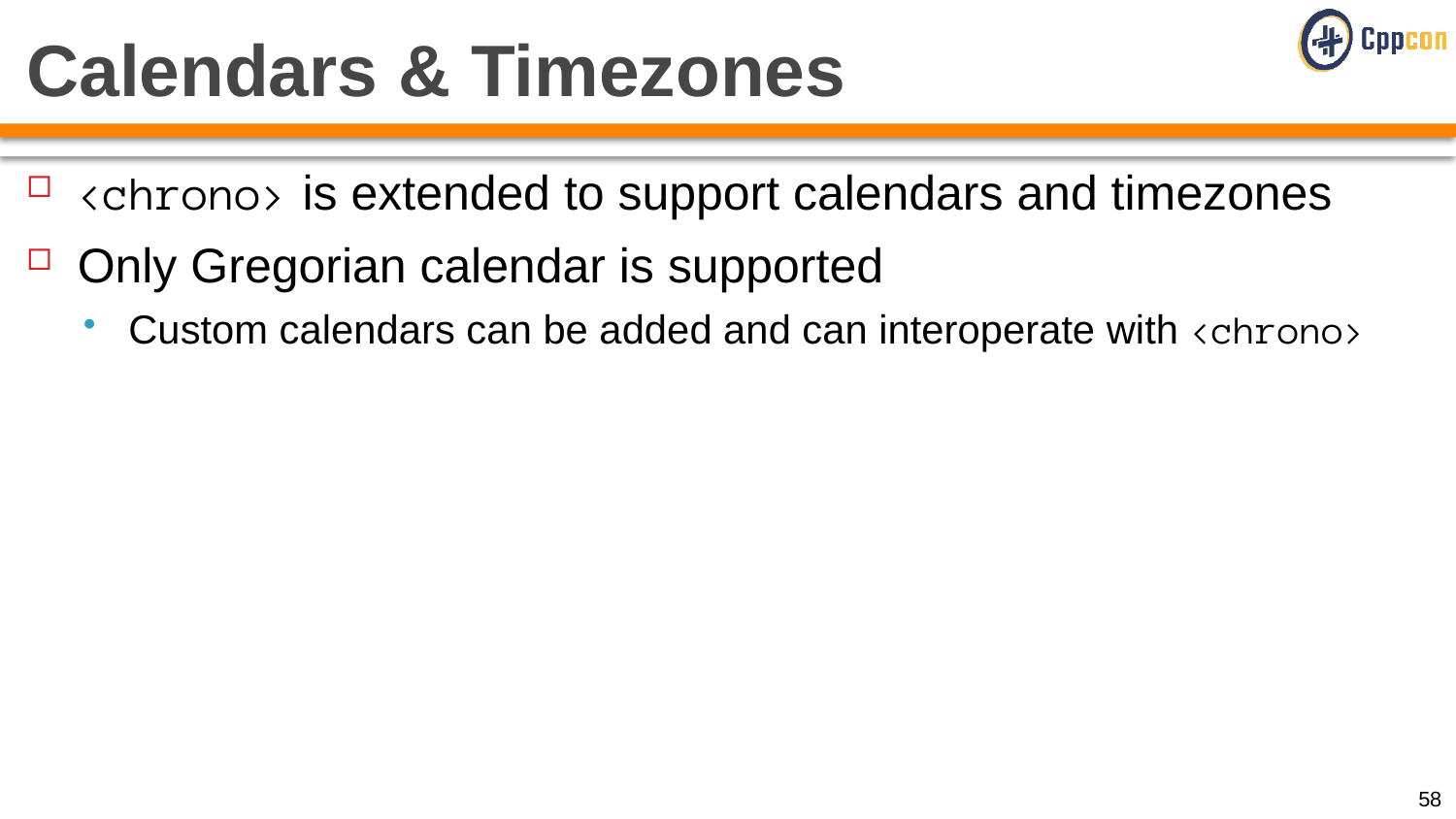

# Calendars & Timezones
<chrono> is extended to support calendars and timezones
Only Gregorian calendar is supported
Custom calendars can be added and can interoperate with <chrono>